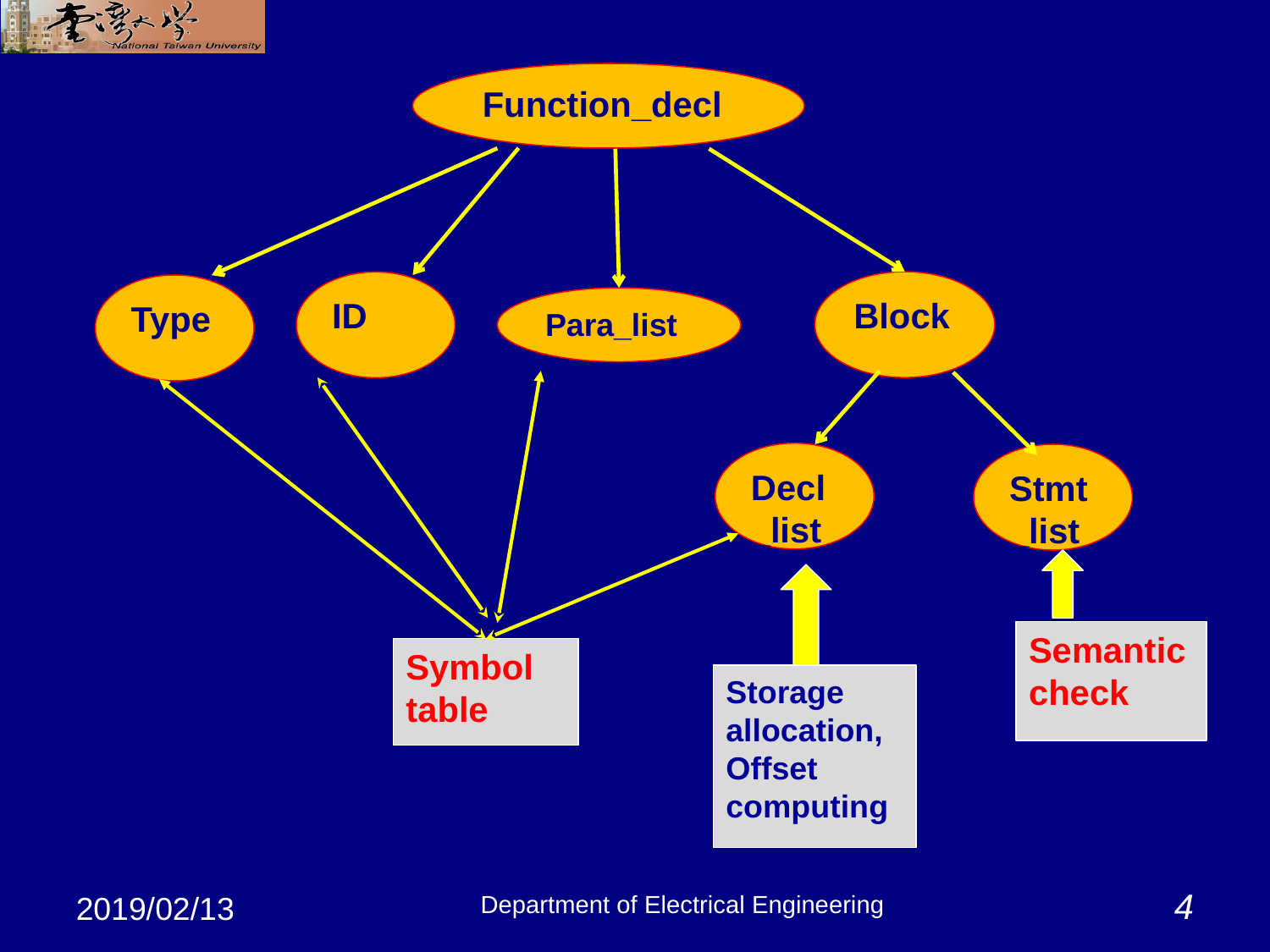

Function_decl
Block
ID
Type
Para_list
Decl_list
Stmt_list

Semantic check
Symbol
table
Storage
allocation,
Offset
computing

Department of Electrical Engineering
4